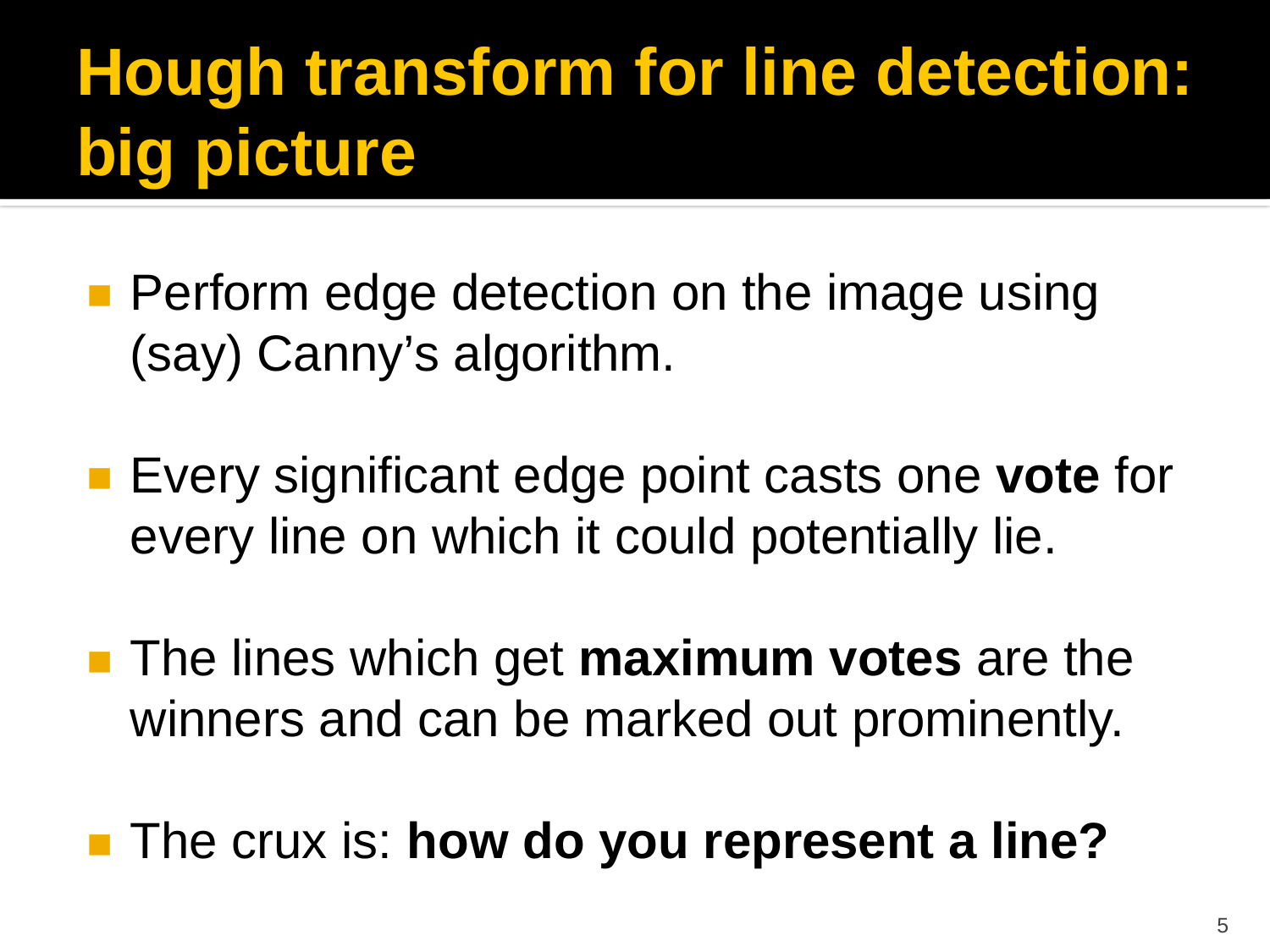

# Hough transform for line detection: big picture
Perform edge detection on the image using (say) Canny’s algorithm.

Every significant edge point casts one vote for every line on which it could potentially lie.

The lines which get maximum votes are the winners and can be marked out prominently.

The crux is: how do you represent a line?
5